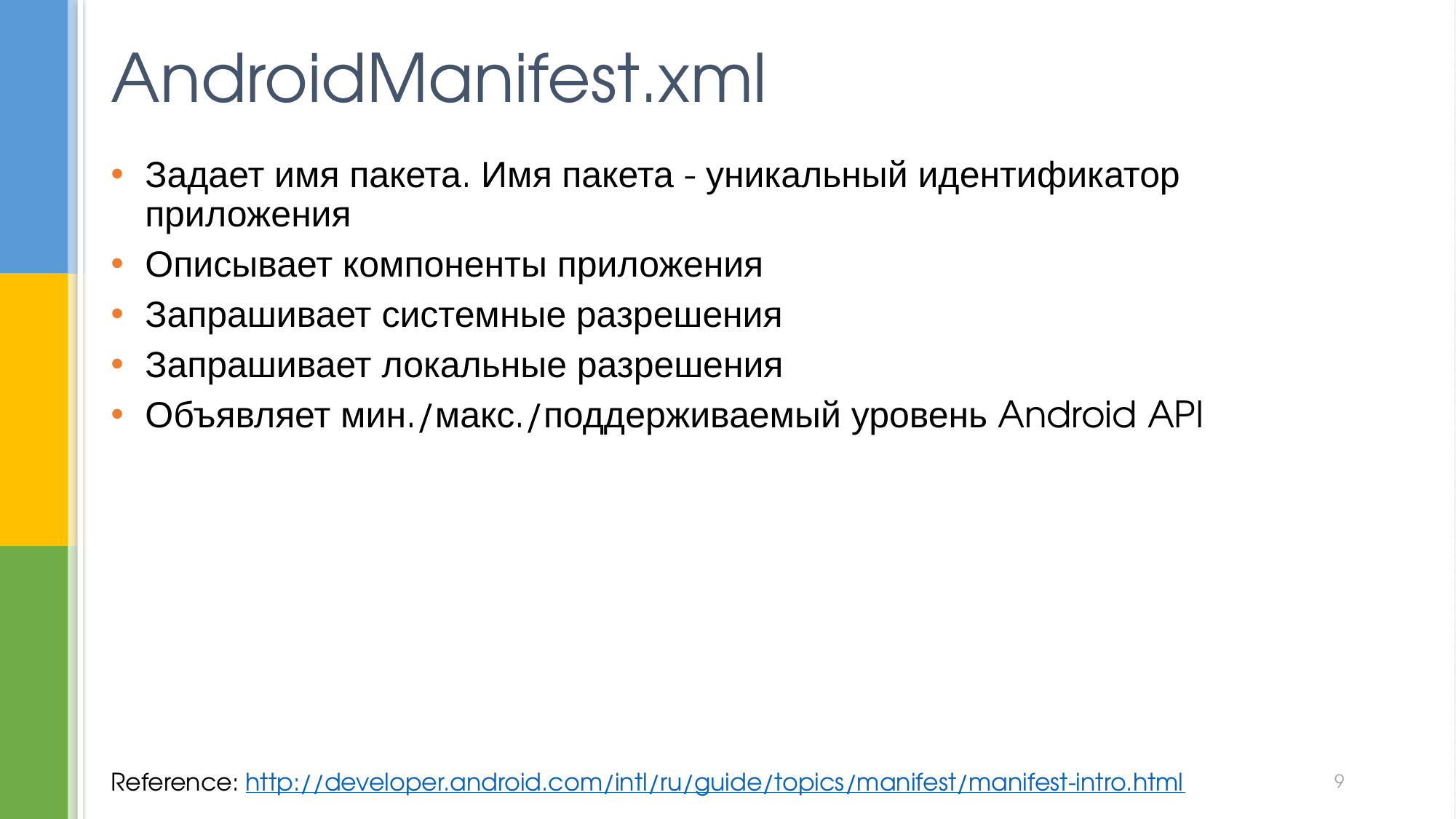

# AndroidManifest.xml
Задает имя пакета. Имя пакета - уникальный идентификатор приложения
Описывает компоненты приложения
Запрашивает системные разрешения
Запрашивает локальные разрешения
Объявляет мин./макс./поддерживаемый уровень Android API

Reference: http://developer.android.com/intl/ru/guide/topics/manifest/manifest-intro.html
9